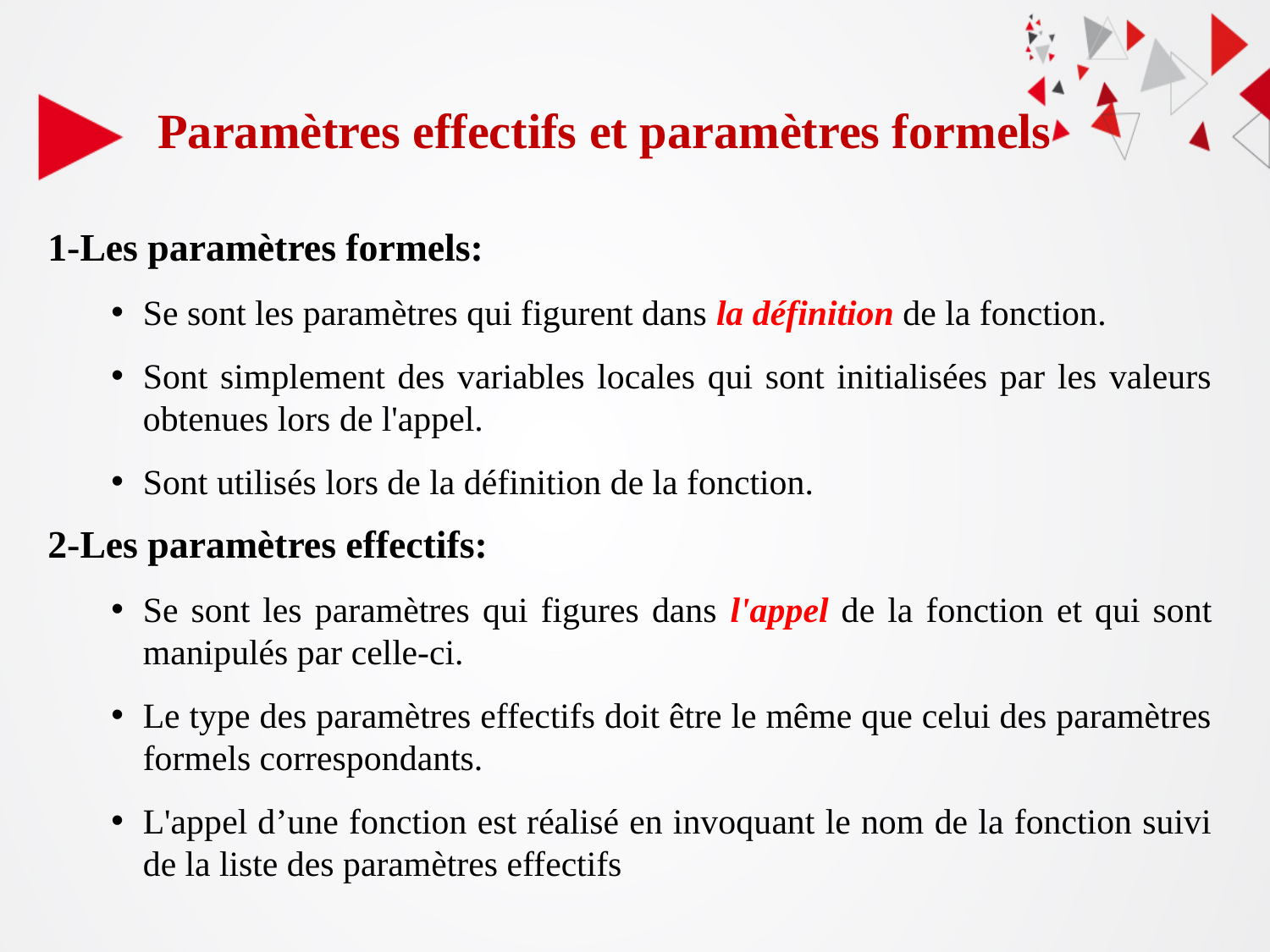

Paramètres effectifs et paramètres formels
1-Les paramètres formels:
Se sont les paramètres qui figurent dans la définition de la fonction.
Sont simplement des variables locales qui sont initialisées par les valeurs obtenues lors de l'appel.
Sont utilisés lors de la définition de la fonction.
2-Les paramètres effectifs:
Se sont les paramètres qui figures dans l'appel de la fonction et qui sont manipulés par celle-ci.
Le type des paramètres effectifs doit être le même que celui des paramètres formels correspondants.
L'appel d’une fonction est réalisé en invoquant le nom de la fonction suivi de la liste des paramètres effectifs
32